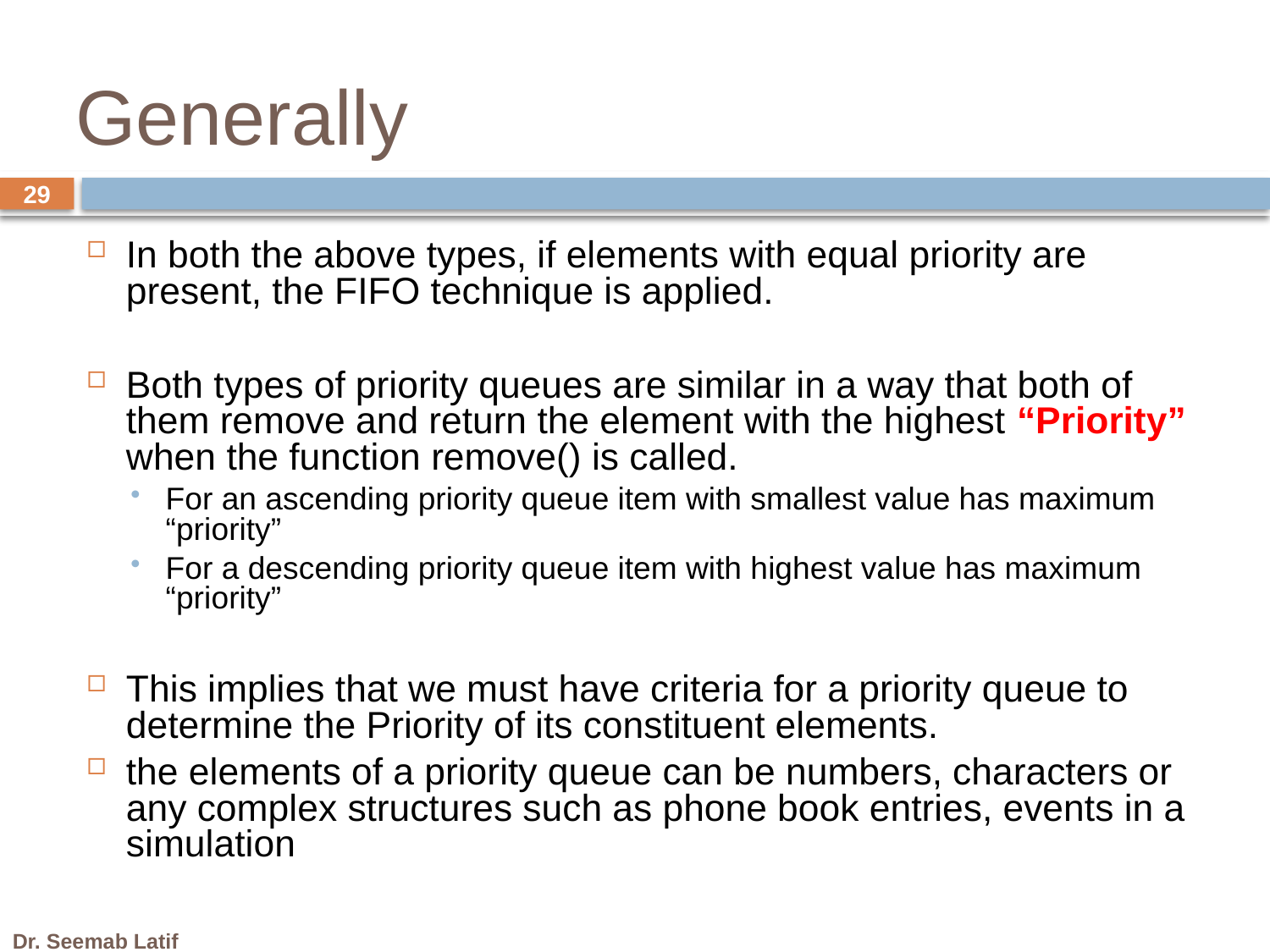

# Generally
29
In both the above types, if elements with equal priority are present, the FIFO technique is applied.

Both types of priority queues are similar in a way that both of them remove and return the element with the highest “Priority” when the function remove() is called.
For an ascending priority queue item with smallest value has maximum “priority”
For a descending priority queue item with highest value has maximum “priority”

This implies that we must have criteria for a priority queue to determine the Priority of its constituent elements.
the elements of a priority queue can be numbers, characters or any complex structures such as phone book entries, events in a simulation